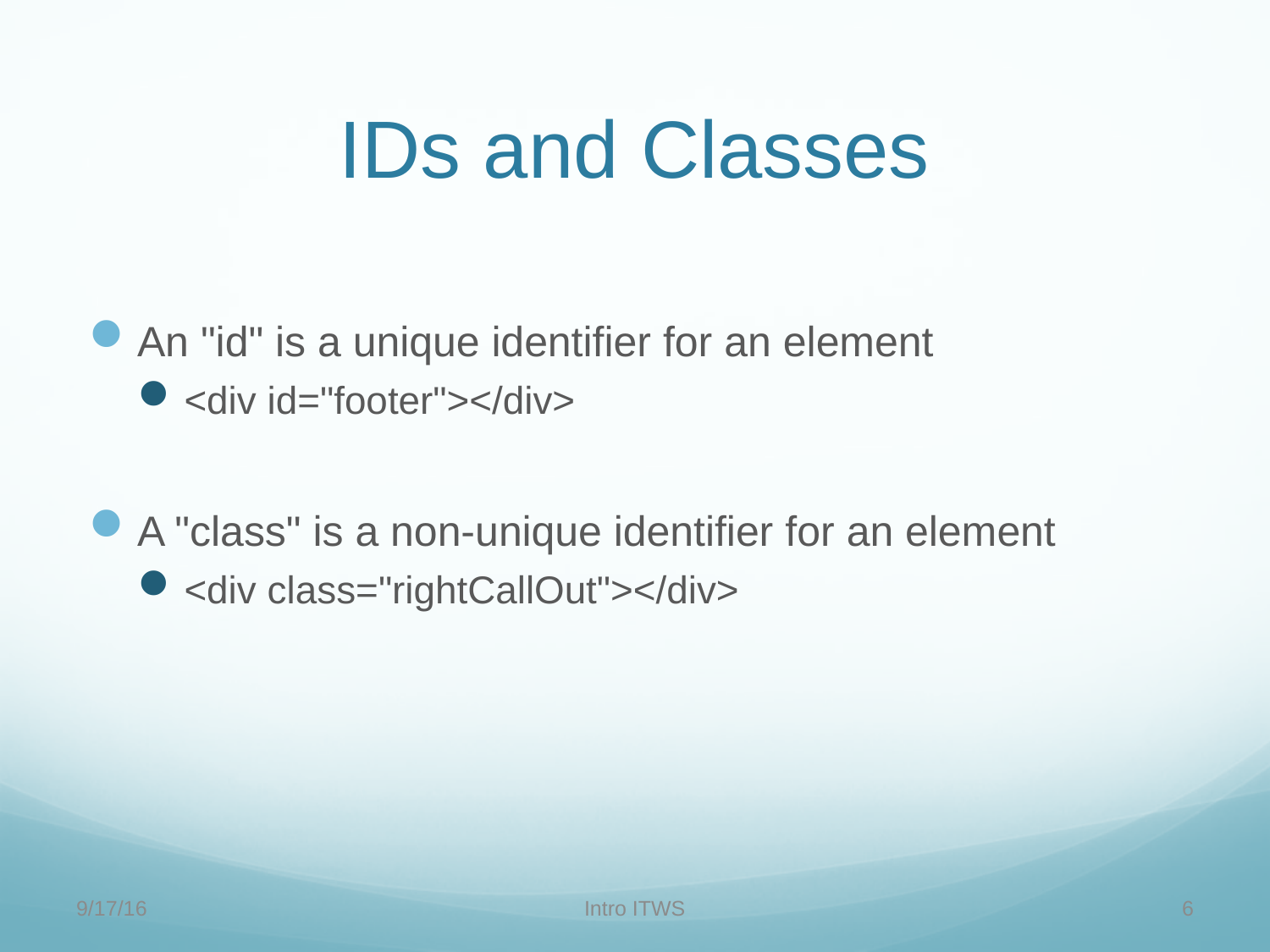

# IDs and Classes

An "id" is a unique identifier for an element
<div id="footer"></div>
A "class" is a non-unique identifier for an element
<div class="rightCallOut"></div>
9/17/16
Intro ITWS
6